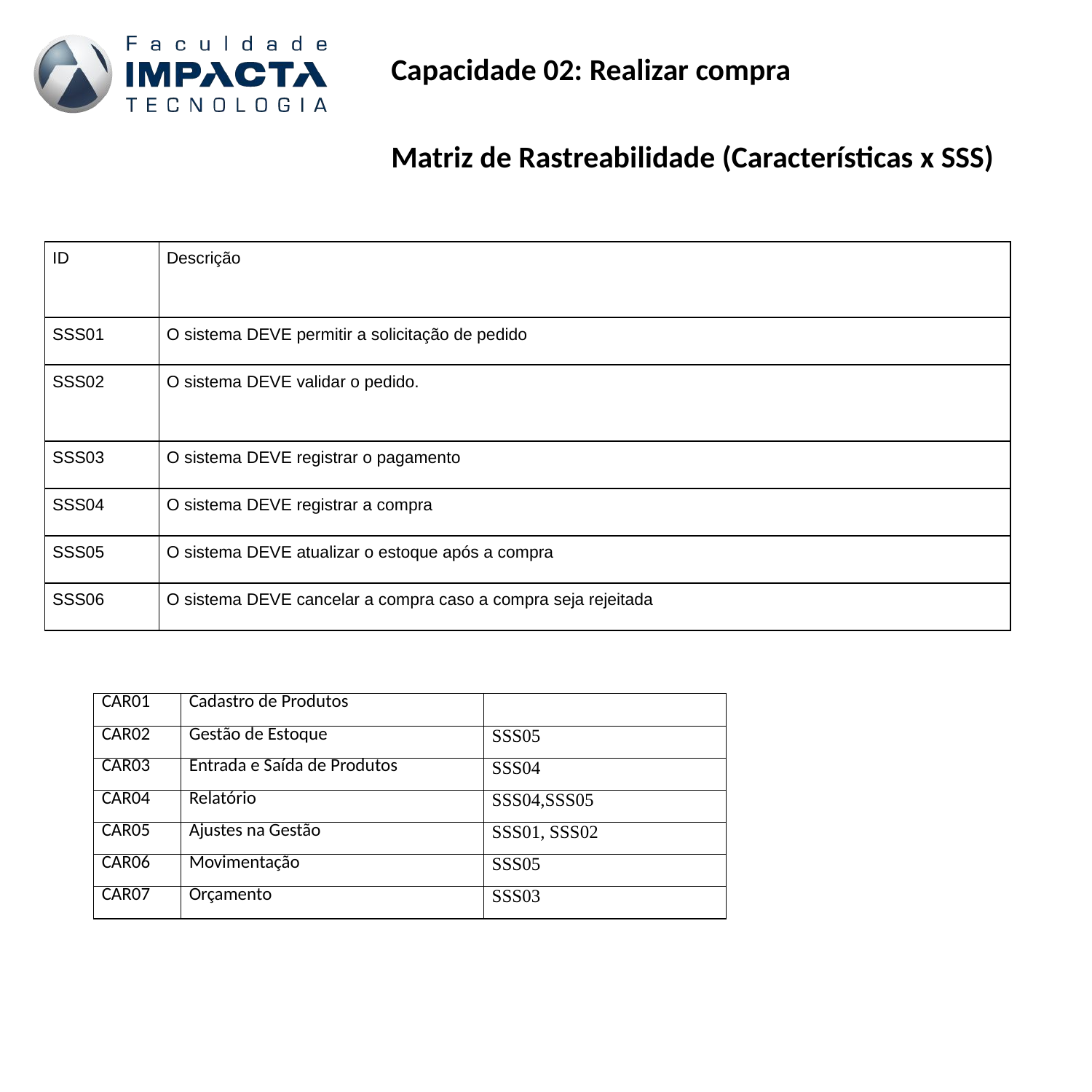

Capacidade 02: Realizar compra

Matriz de Rastreabilidade (Características x SSS)

| ID | Descrição |
| --- | --- |
| SSS01 | O sistema DEVE permitir a solicitação de pedido |
| SSS02 | O sistema DEVE validar o pedido. |
| SSS03 | O sistema DEVE registrar o pagamento |
| SSS04 | O sistema DEVE registrar a compra |
| SSS05 | O sistema DEVE atualizar o estoque após a compra |
| SSS06 | O sistema DEVE cancelar a compra caso a compra seja rejeitada |
| CAR01 | Cadastro de Produtos |  |
| --- | --- | --- |
| CAR02 | Gestão de Estoque | SSS05 |
| CAR03 | Entrada e Saída de Produtos | SSS04 |
| CAR04 | Relatório | SSS04,SSS05 |
| CAR05 | Ajustes na Gestão | SSS01, SSS02 |
| CAR06 | Movimentação | SSS05 |
| CAR07 | Orçamento | SSS03 |